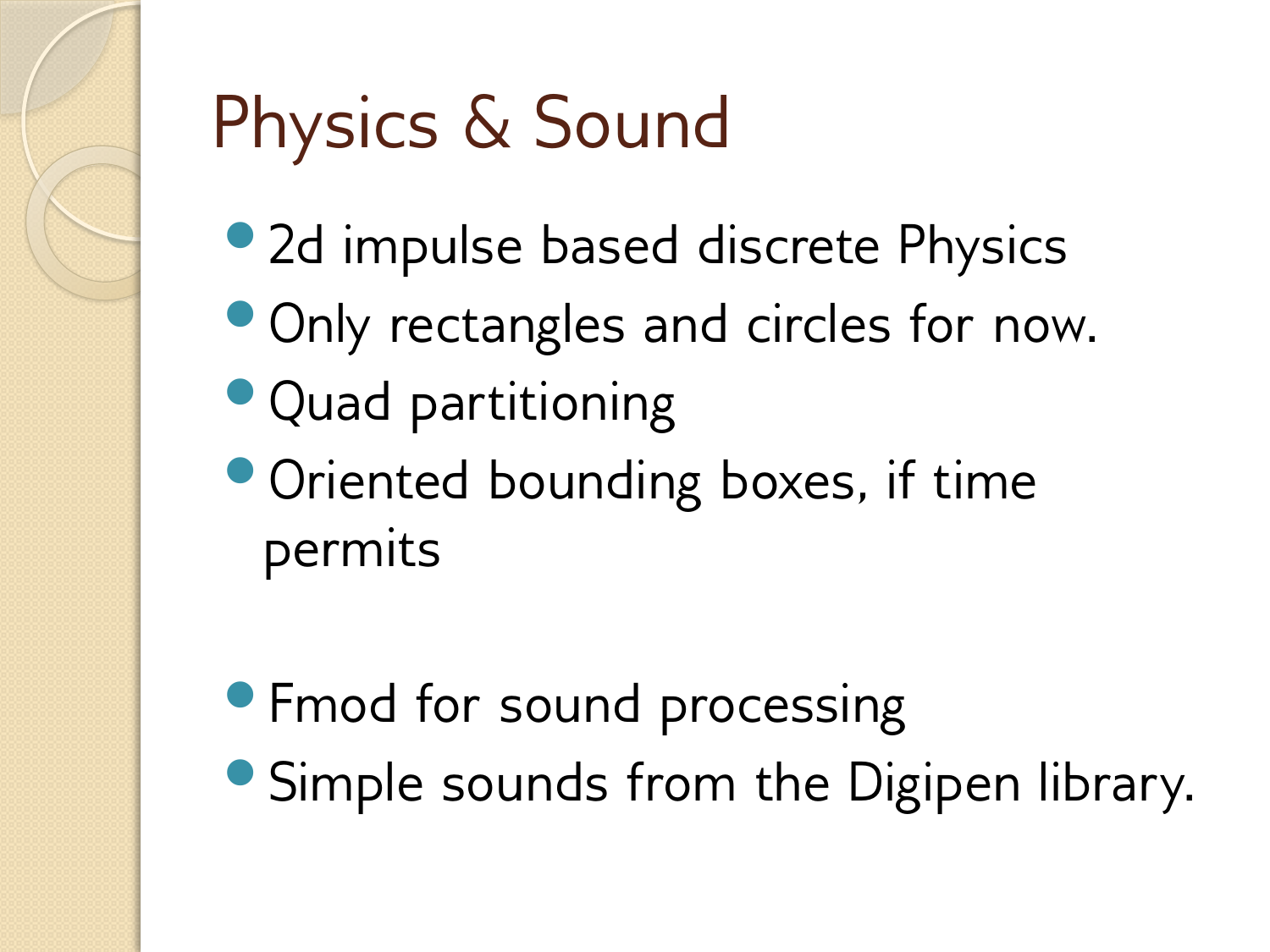

# Physics & Sound
2d impulse based discrete Physics
Only rectangles and circles for now.
Quad partitioning
Oriented bounding boxes, if time permits

Fmod for sound processing
Simple sounds from the Digipen library.